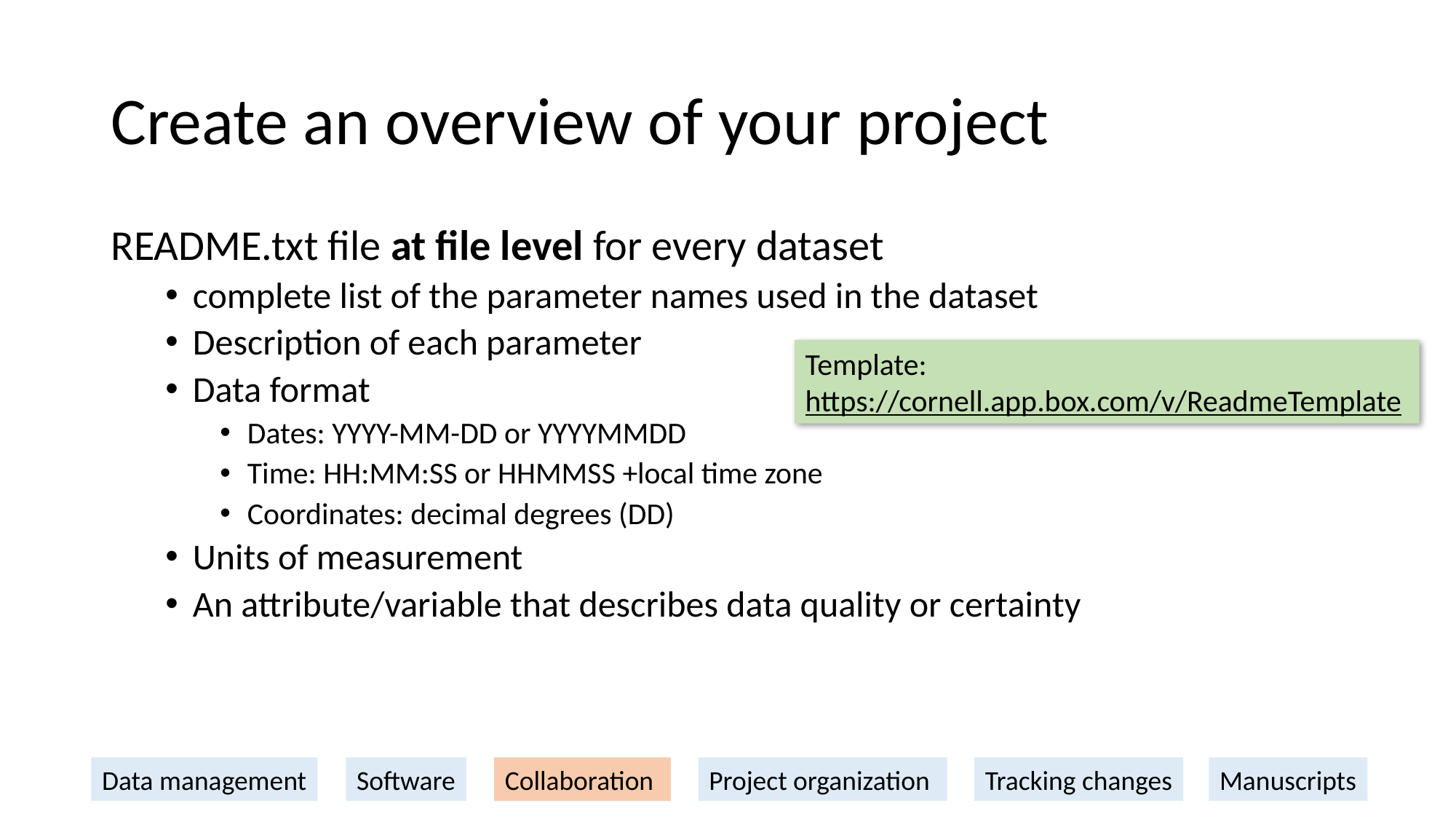

# Create an overview of your project
README.txt file at file level for every dataset
complete list of the parameter names used in the dataset
Description of each parameter
Data format
Dates: YYYY-MM-DD or YYYYMMDD
Time: HH:MM:SS or HHMMSS +local time zone
Coordinates: decimal degrees (DD)
Units of measurement
An attribute/variable that describes data quality or certainty
Template:
https://cornell.app.box.com/v/ReadmeTemplate
Data management
Software
Collaboration
Project organization
Tracking changes
Manuscripts